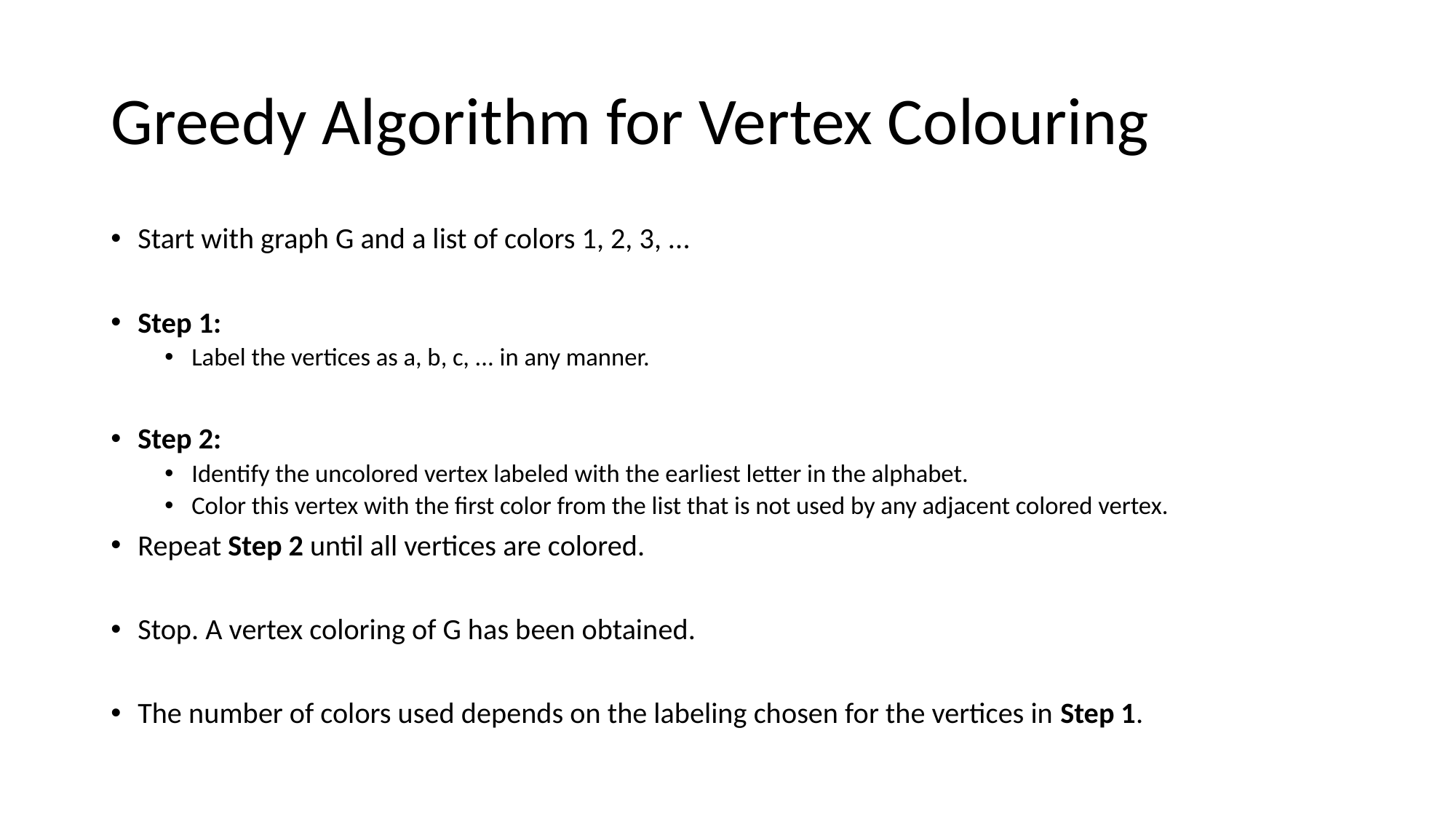

# Greedy Algorithm for Vertex Colouring
Start with graph G and a list of colors 1, 2, 3, ...

Step 1:
Label the vertices as a, b, c, ... in any manner.

Step 2:
Identify the uncolored vertex labeled with the earliest letter in the alphabet.
Color this vertex with the first color from the list that is not used by any adjacent colored vertex.
Repeat Step 2 until all vertices are colored.

Stop. A vertex coloring of G has been obtained.

The number of colors used depends on the labeling chosen for the vertices in Step 1.